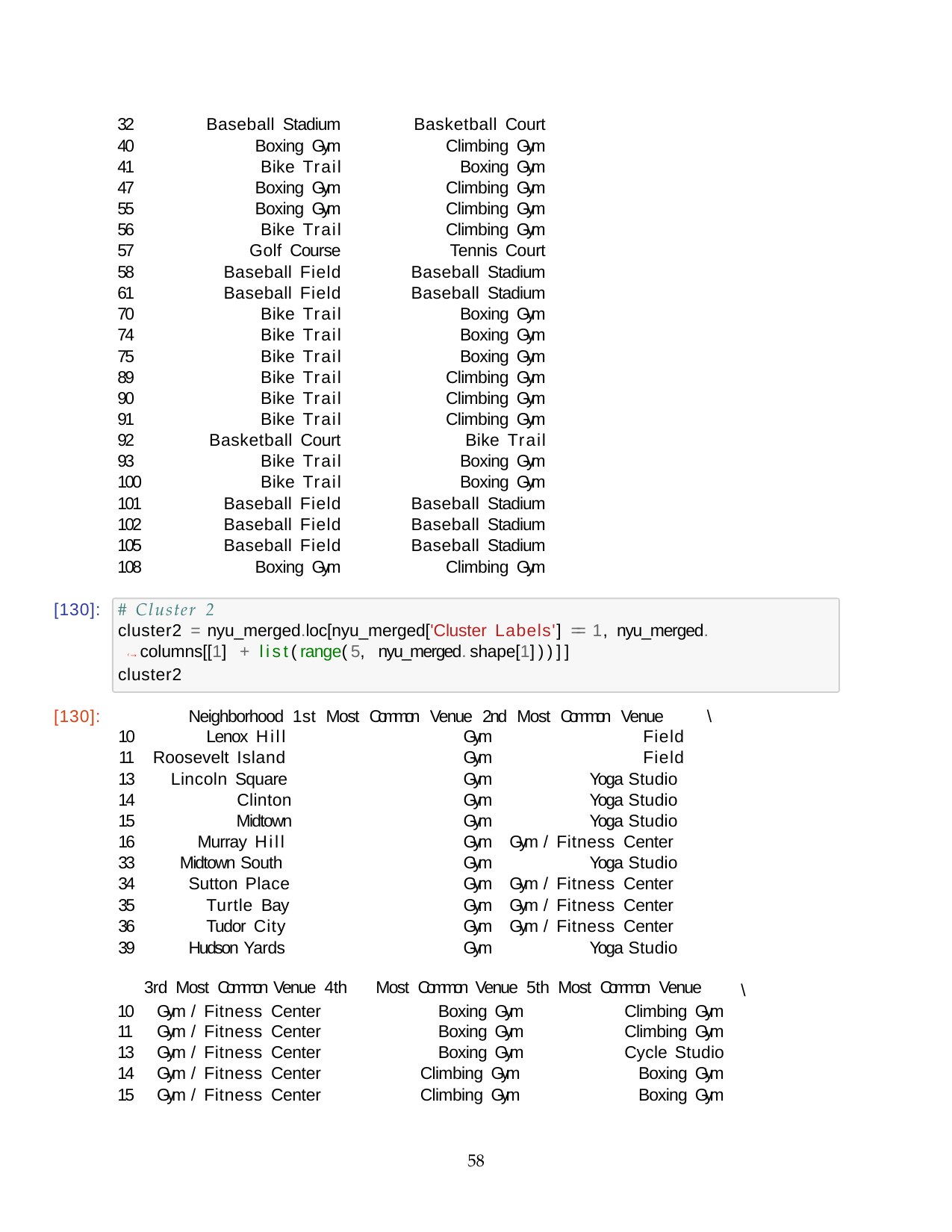

| 32 | Baseball Stadium | Basketball Court |
| --- | --- | --- |
| 40 | Boxing Gym | Climbing Gym |
| 41 | Bike Trail | Boxing Gym |
| 47 | Boxing Gym | Climbing Gym |
| 55 | Boxing Gym | Climbing Gym |
| 56 | Bike Trail | Climbing Gym |
| 57 | Golf Course | Tennis Court |
| 58 | Baseball Field | Baseball Stadium |
| 61 | Baseball Field | Baseball Stadium |
| 70 | Bike Trail | Boxing Gym |
| 74 | Bike Trail | Boxing Gym |
| 75 | Bike Trail | Boxing Gym |
| 89 | Bike Trail | Climbing Gym |
| 90 | Bike Trail | Climbing Gym |
| 91 | Bike Trail | Climbing Gym |
| 92 | Basketball Court | Bike Trail |
| 93 | Bike Trail | Boxing Gym |
| 100 | Bike Trail | Boxing Gym |
| 101 | Baseball Field | Baseball Stadium |
| 102 | Baseball Field | Baseball Stadium |
| 105 | Baseball Field | Baseball Stadium |
| 108 | Boxing Gym | Climbing Gym |
[130]:

# Cluster 2
cluster2 = nyu_merged.loc[nyu_merged['Cluster Labels'] == 1, nyu_merged.
‹→columns[[1]  +  list(range(5,  nyu_merged.shape[1]))]]
cluster2
[130]:
Neighborhood  1st  Most  Common  Venue  2nd  Most  Common  Venue	\
| 10 | Lenox Hill | Gym | Field |  |
| --- | --- | --- | --- | --- |
| 11 | Roosevelt Island | Gym | Field |  |
| 13 | Lincoln Square | Gym | Yoga Studio |  |
| 14 | Clinton | Gym | Yoga Studio |  |
| 15 | Midtown | Gym | Yoga Studio |  |
| 16 | Murray Hill | Gym | Gym / Fitness Center |  |
| 33 | Midtown South | Gym | Yoga Studio |  |
| 34 | Sutton Place | Gym | Gym / Fitness Center |  |
| 35 | Turtle Bay | Gym | Gym / Fitness Center |  |
| 36 | Tudor City | Gym | Gym / Fitness Center |  |
| 39 | Hudson Yards | Gym | Yoga Studio |  |
|  | 3rd Most Common Venue 4th | Most Common Venue 5th Most Common Venue |  |  |
| 10 Gym / Fitness Center |  | Boxing Gym |  | Climbing Gym |
| 11 Gym / Fitness Center |  | Boxing Gym |  | Climbing Gym |
| 13 Gym / Fitness Center |  | Boxing Gym |  | Cycle Studio |
| 14 Gym / Fitness Center |  | Climbing Gym |  | Boxing Gym |
| 15 Gym / Fitness Center |  | Climbing Gym |  | Boxing Gym |
\
58